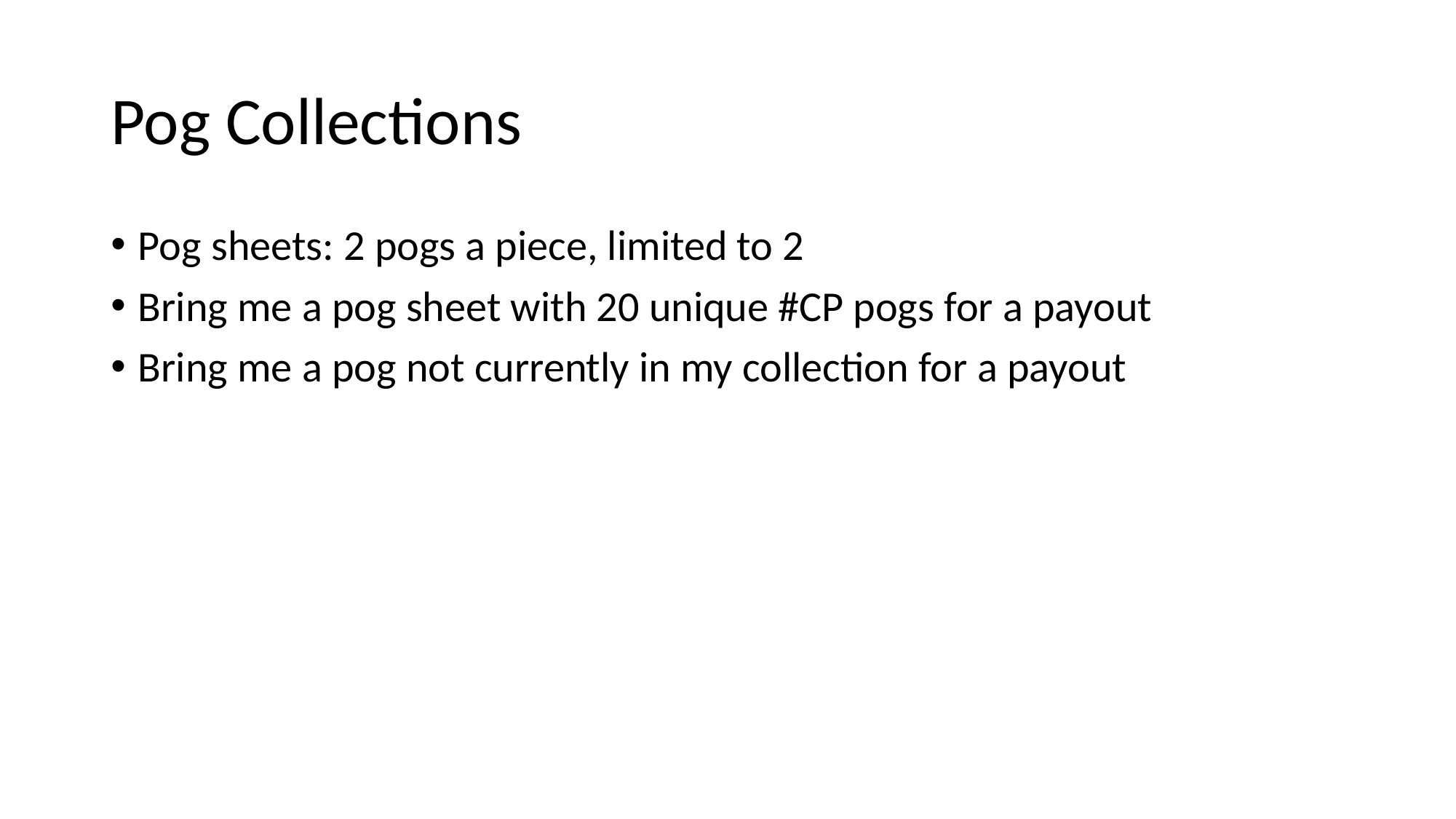

# Pog Collections
Pog sheets: 2 pogs a piece, limited to 2
Bring me a pog sheet with 20 unique #CP pogs for a payout
Bring me a pog not currently in my collection for a payout